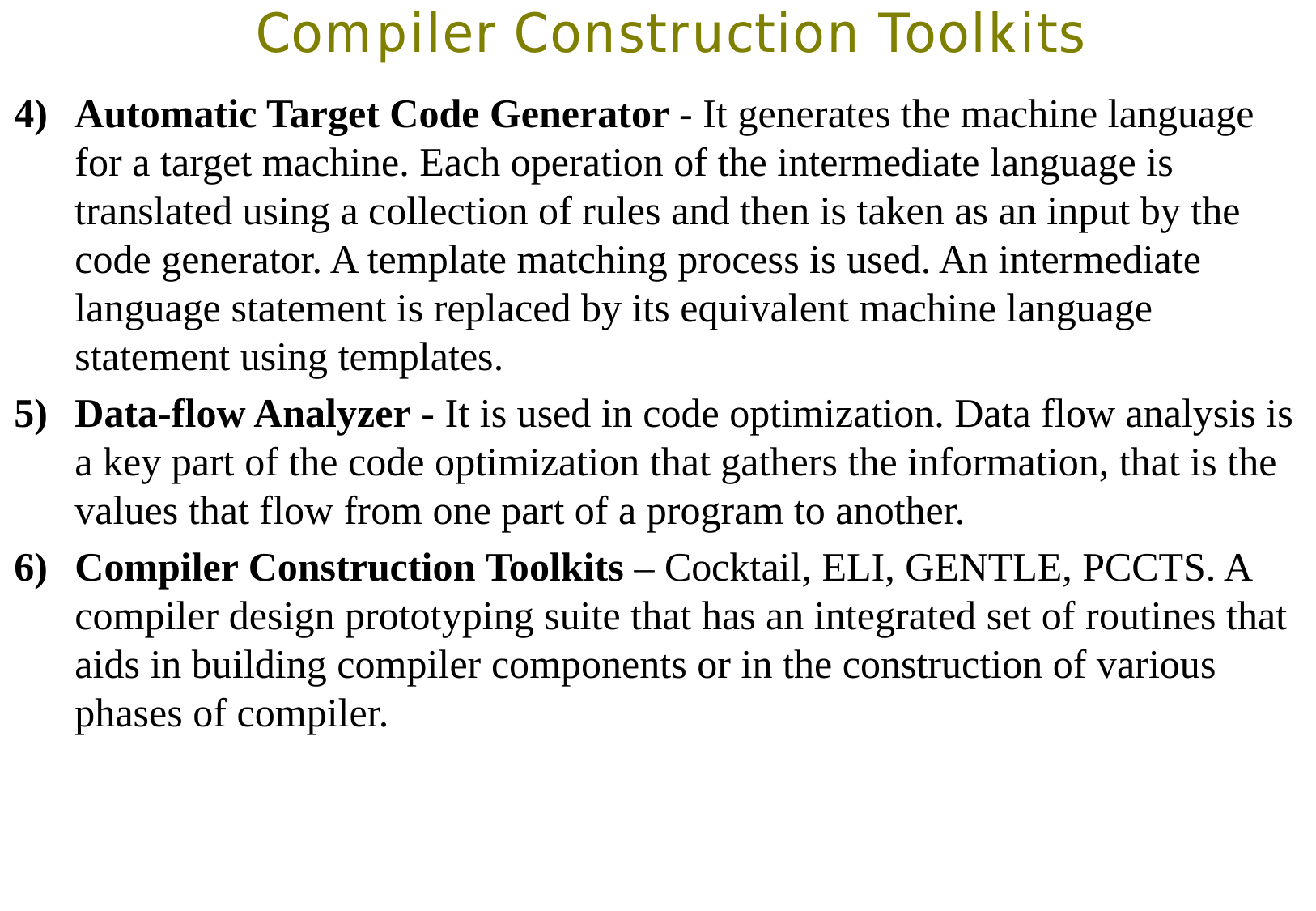

# Compiler Construction Toolkits
Automatic Target Code Generator - It generates the machine language for a target machine. Each operation of the intermediate language is translated using a collection of rules and then is taken as an input by the code generator. A template matching process is used. An intermediate language statement is replaced by its equivalent machine language statement using templates.
Data-flow Analyzer - It is used in code optimization. Data flow analysis is a key part of the code optimization that gathers the information, that is the values that flow from one part of a program to another.
Compiler Construction Toolkits – Cocktail, ELI, GENTLE, PCCTS. A compiler design prototyping suite that has an integrated set of routines that aids in building compiler components or in the construction of various phases of compiler.